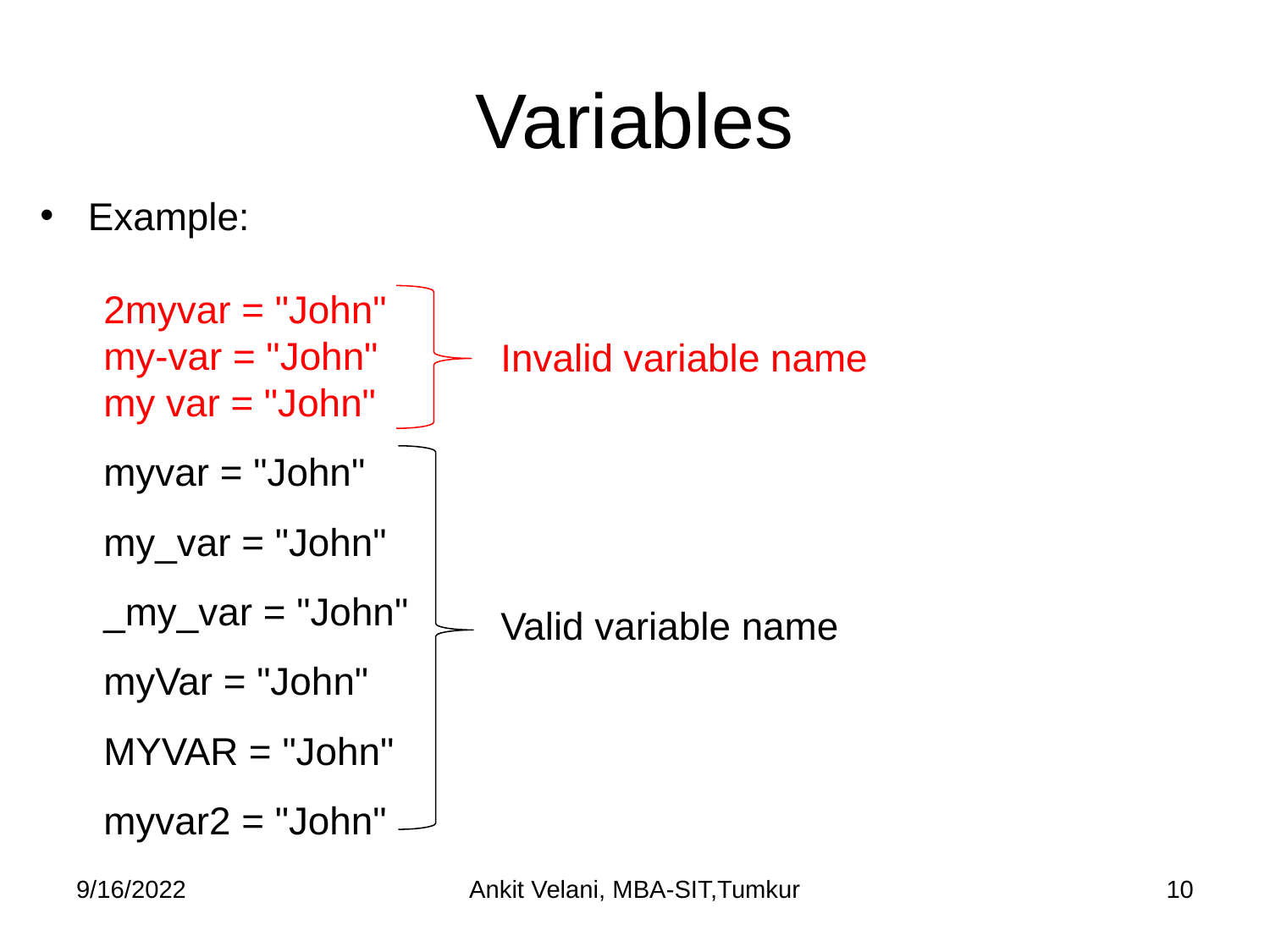

# Variables
Example:

2myvar = "John"
my-var = "John"
my var = "John"
myvar = "John"
my_var = "John"
_my_var = "John"
myVar = "John"
MYVAR = "John"
myvar2 = "John"

Invalid variable name

Valid variable name
9/16/2022
Ankit Velani, MBA-SIT,Tumkur
10